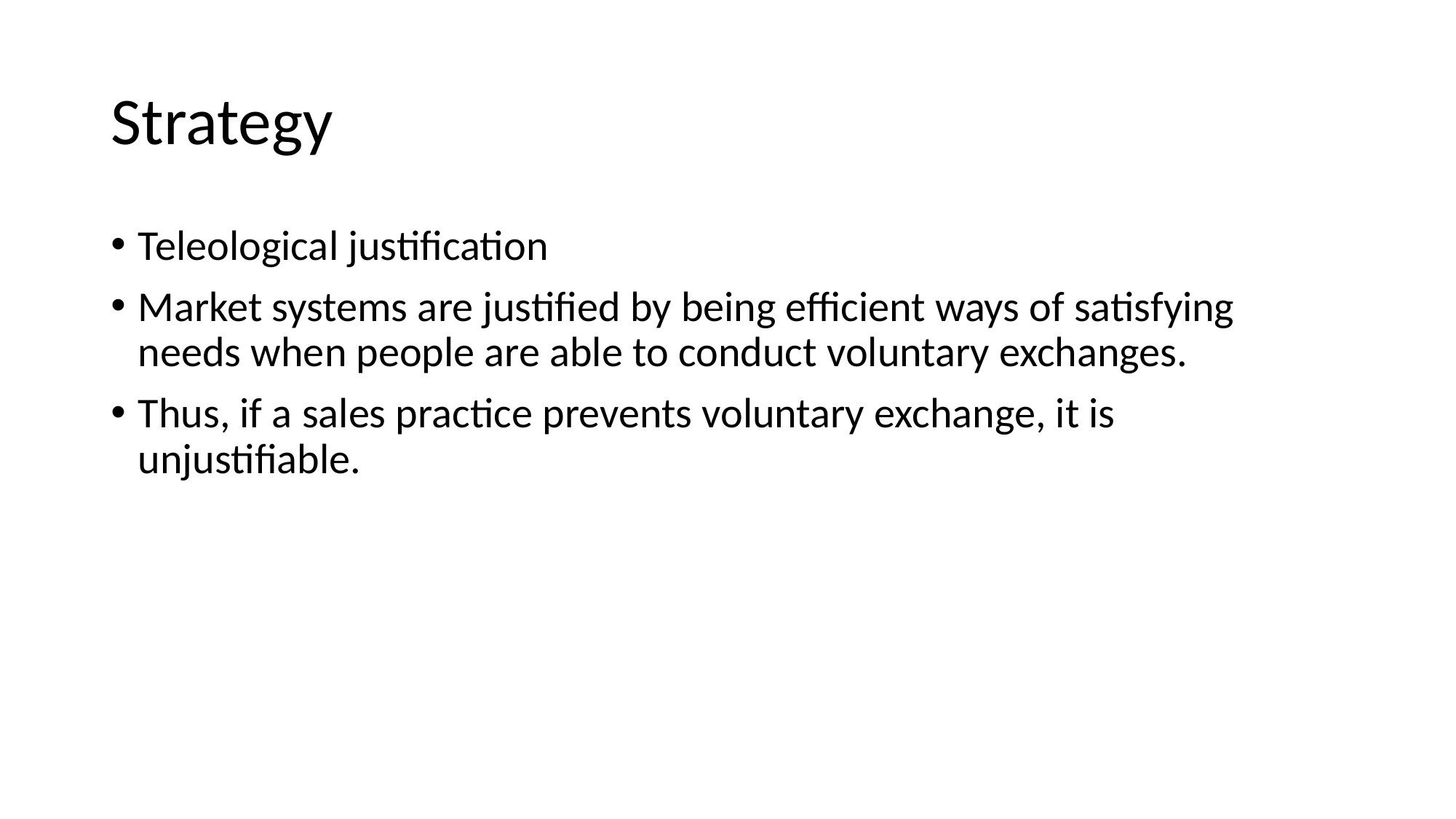

# Strategy
Teleological justification
Market systems are justified by being efficient ways of satisfying needs when people are able to conduct voluntary exchanges.
Thus, if a sales practice prevents voluntary exchange, it is unjustifiable.